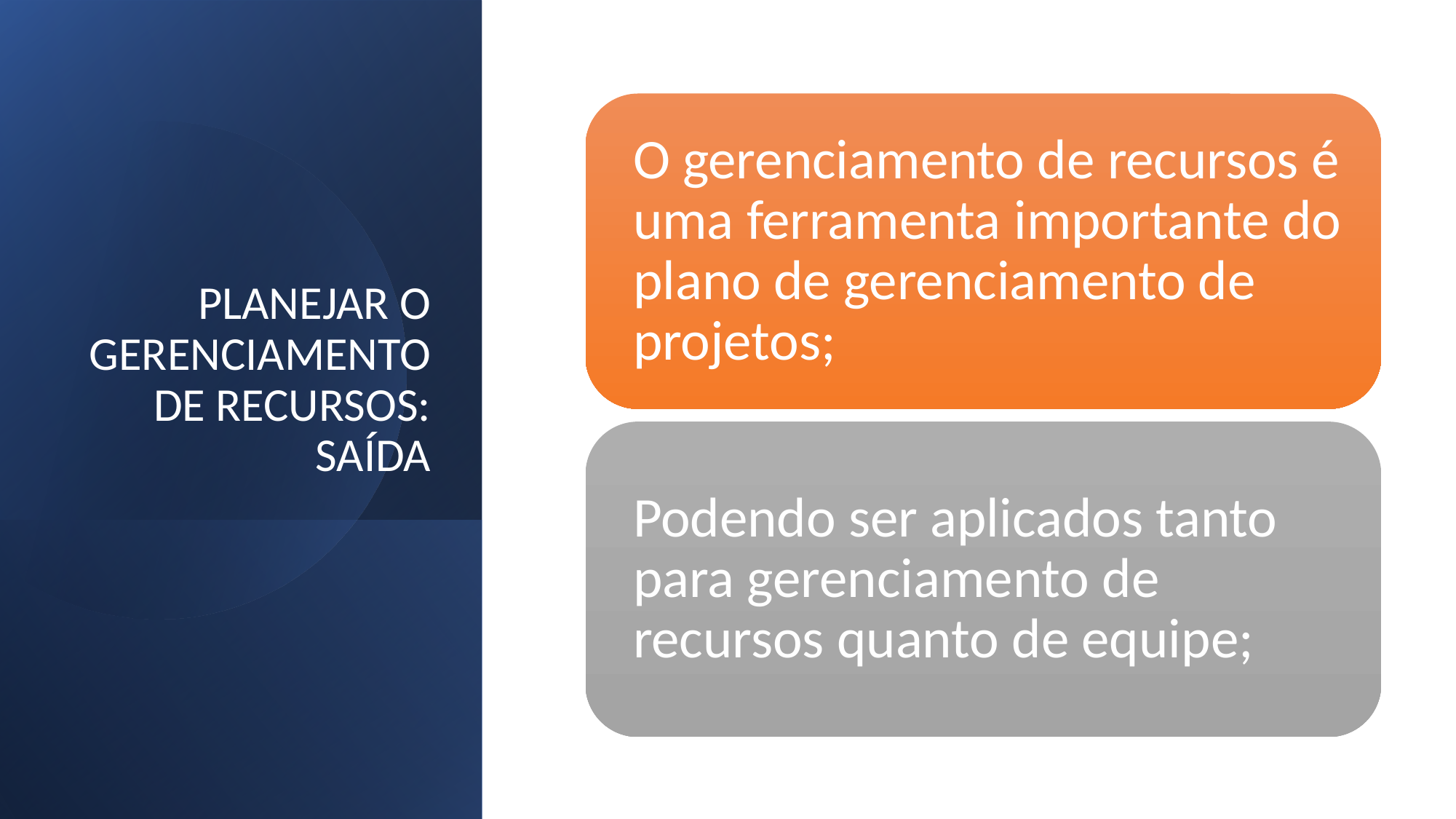

O gerenciamento de recursos é uma ferramenta importante do plano de gerenciamento de projetos;
Podendo ser aplicados tanto para gerenciamento de recursos quanto de equipe;

# PLANEJAR O GERENCIAMENTO DE RECURSOS: SAÍDA